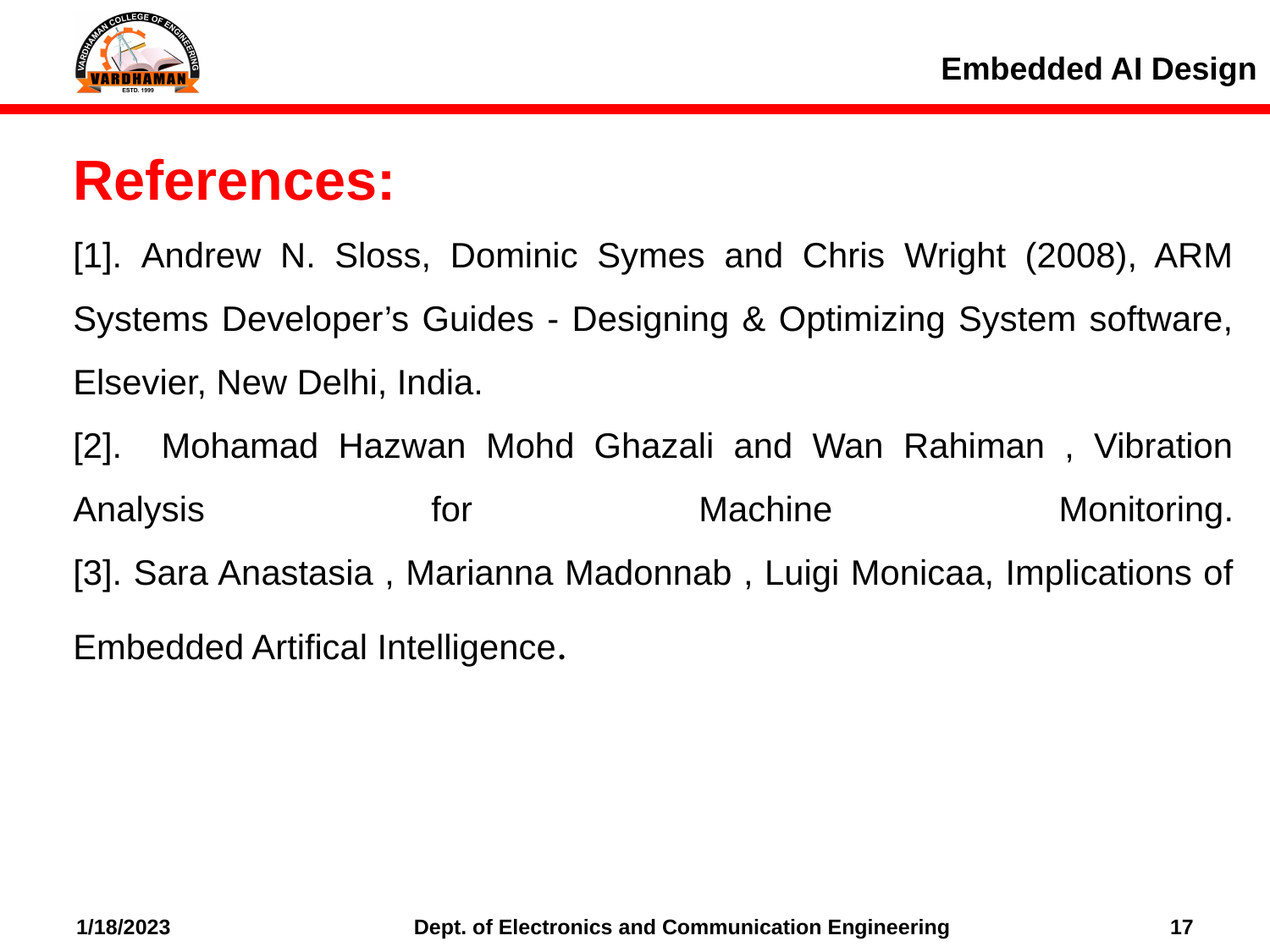

Embedded AI Design
References:
[1]. Andrew N. Sloss, Dominic Symes and Chris Wright (2008), ARM Systems Developer’s Guides - Designing & Optimizing System software, Elsevier, New Delhi, India.
[2].  Mohamad Hazwan Mohd Ghazali and Wan Rahiman , Vibration Analysis for Machine Monitoring.
[3]. Sara Anastasia , Marianna Madonnab , Luigi Monicaa, Implications of Embedded Artifical Intelligence.

Dept. of Electronics and Communication Engineering
1/18/2023
17